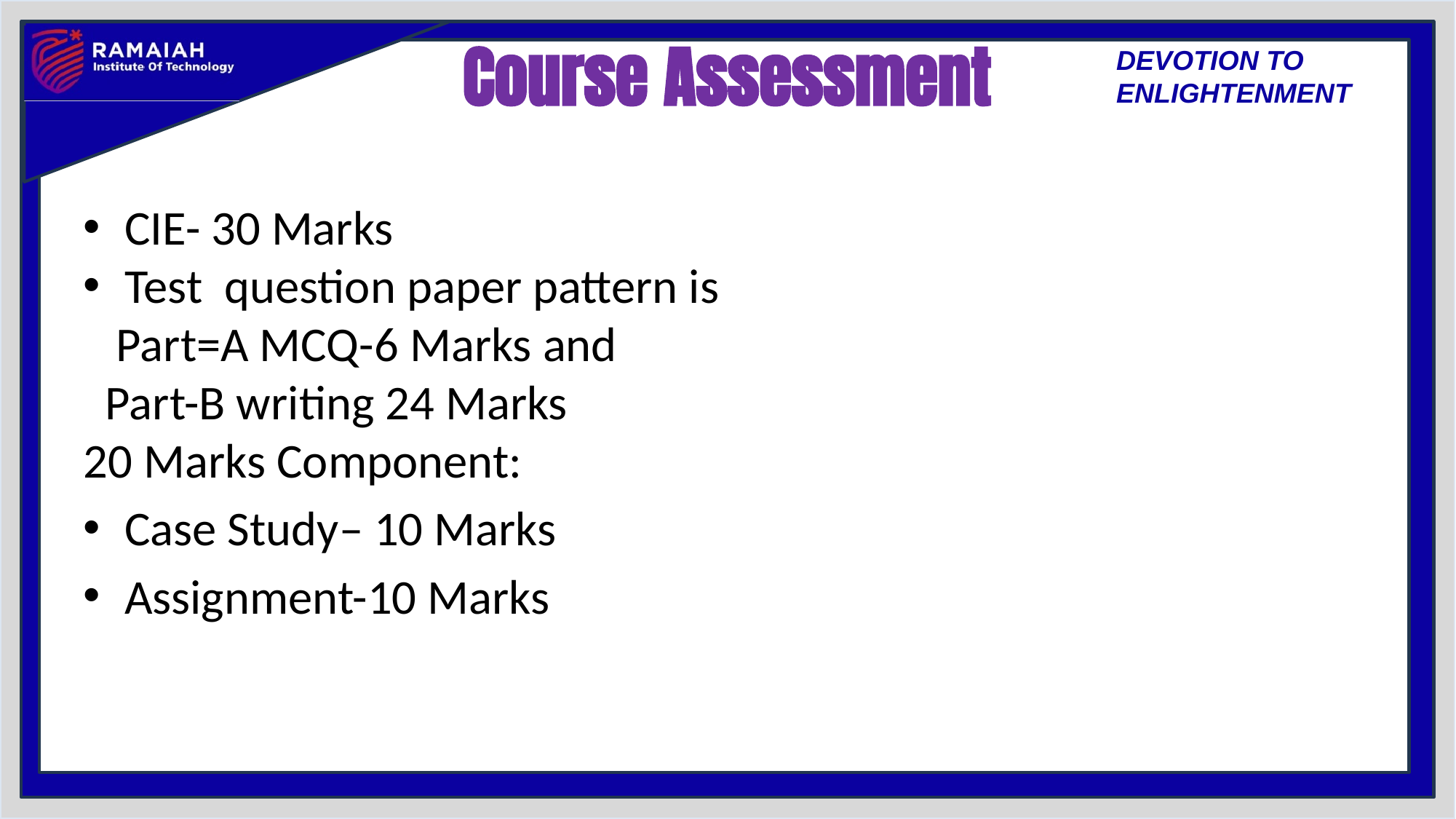

# Course Assessment
CIE- 30 Marks
Test  question paper pattern is
   Part=A MCQ-6 Marks and
  Part-B writing 24 Marks
20 Marks Component:
Case Study– 10 Marks
Assignment-10 Marks